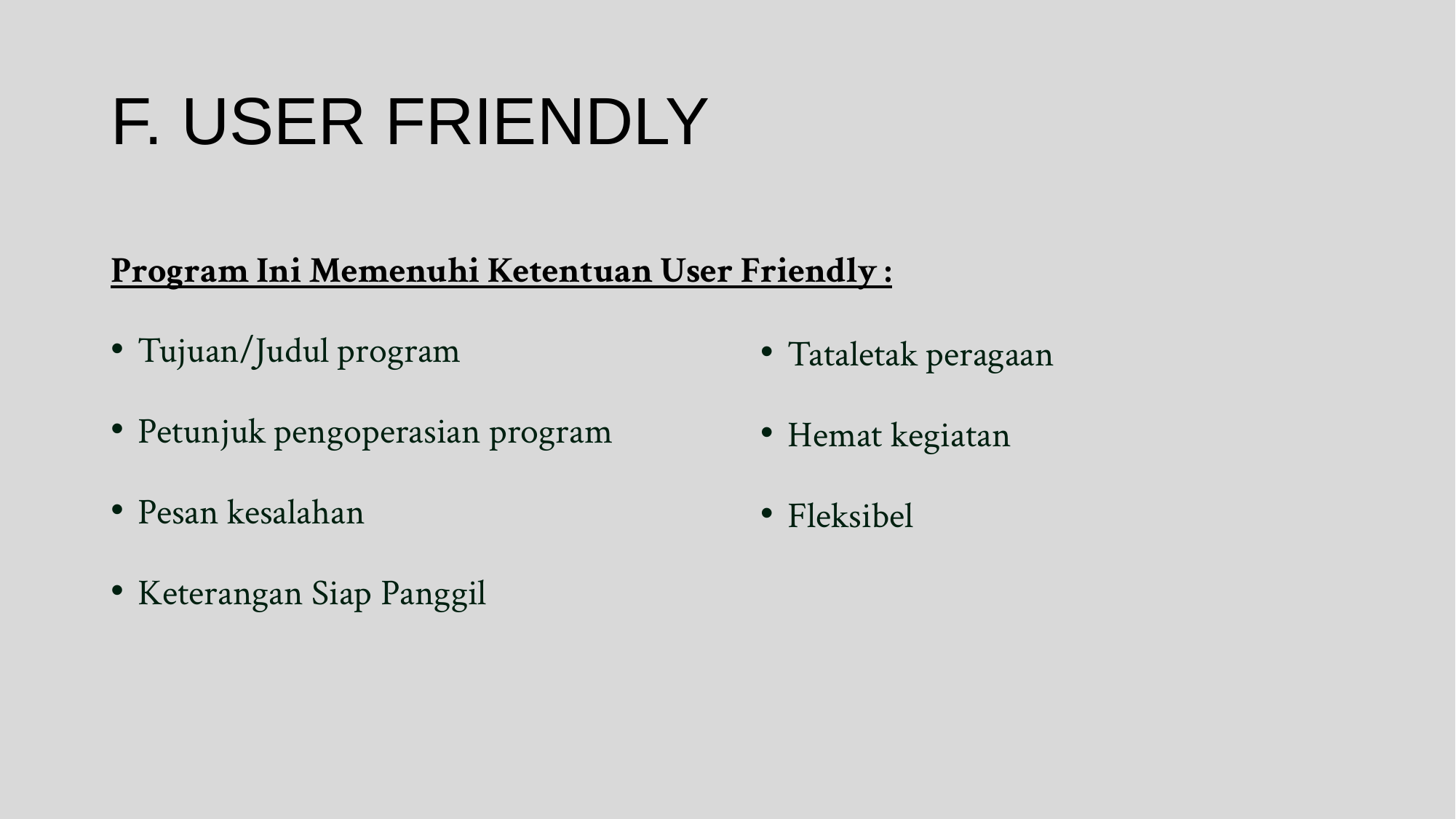

# F. USER FRIENDLY
Program Ini Memenuhi Ketentuan User Friendly :
Tujuan/Judul program
Petunjuk pengoperasian program
Pesan kesalahan
Keterangan Siap Panggil

Tataletak peragaan
Hemat kegiatan
Fleksibel